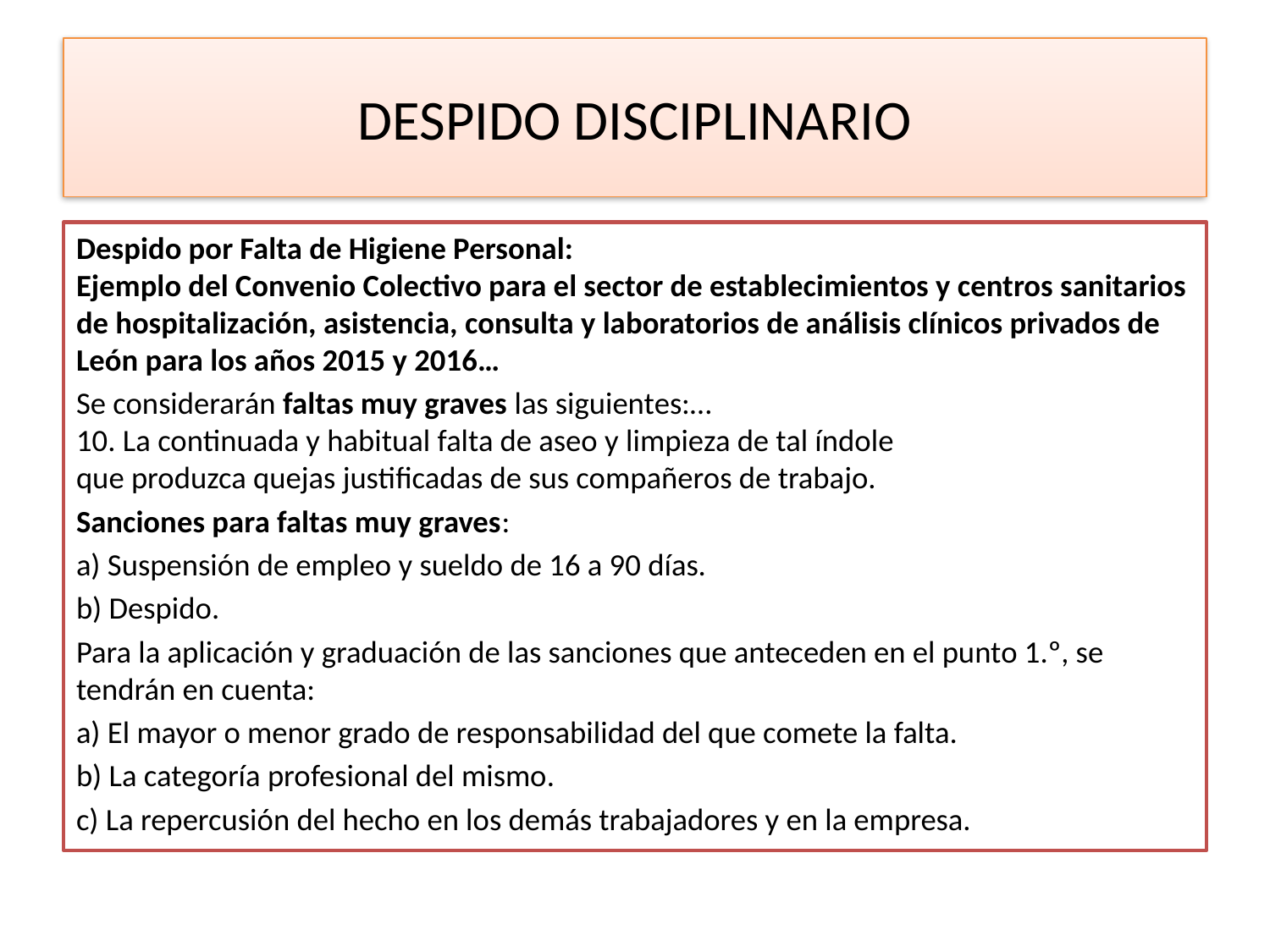

# DESPIDO DISCIPLINARIO
Despido por Falta de Higiene Personal:
Ejemplo del Convenio Colectivo para el sector de establecimientos y centros sanitarios de hospitalización, asistencia, consulta y laboratorios de análisis clínicos privados de León para los años 2015 y 2016…
Se considerarán faltas muy graves las siguientes:…
10. La continuada y habitual falta de aseo y limpieza de tal índole que produzca quejas justificadas de sus compañeros de trabajo.
Sanciones para faltas muy graves:
a) Suspensión de empleo y sueldo de 16 a 90 días.
b) Despido.
Para la aplicación y graduación de las sanciones que anteceden en el punto 1.º, se tendrán en cuenta:
a) El mayor o menor grado de responsabilidad del que comete la falta.
b) La categoría profesional del mismo.
c) La repercusión del hecho en los demás trabajadores y en la empresa.